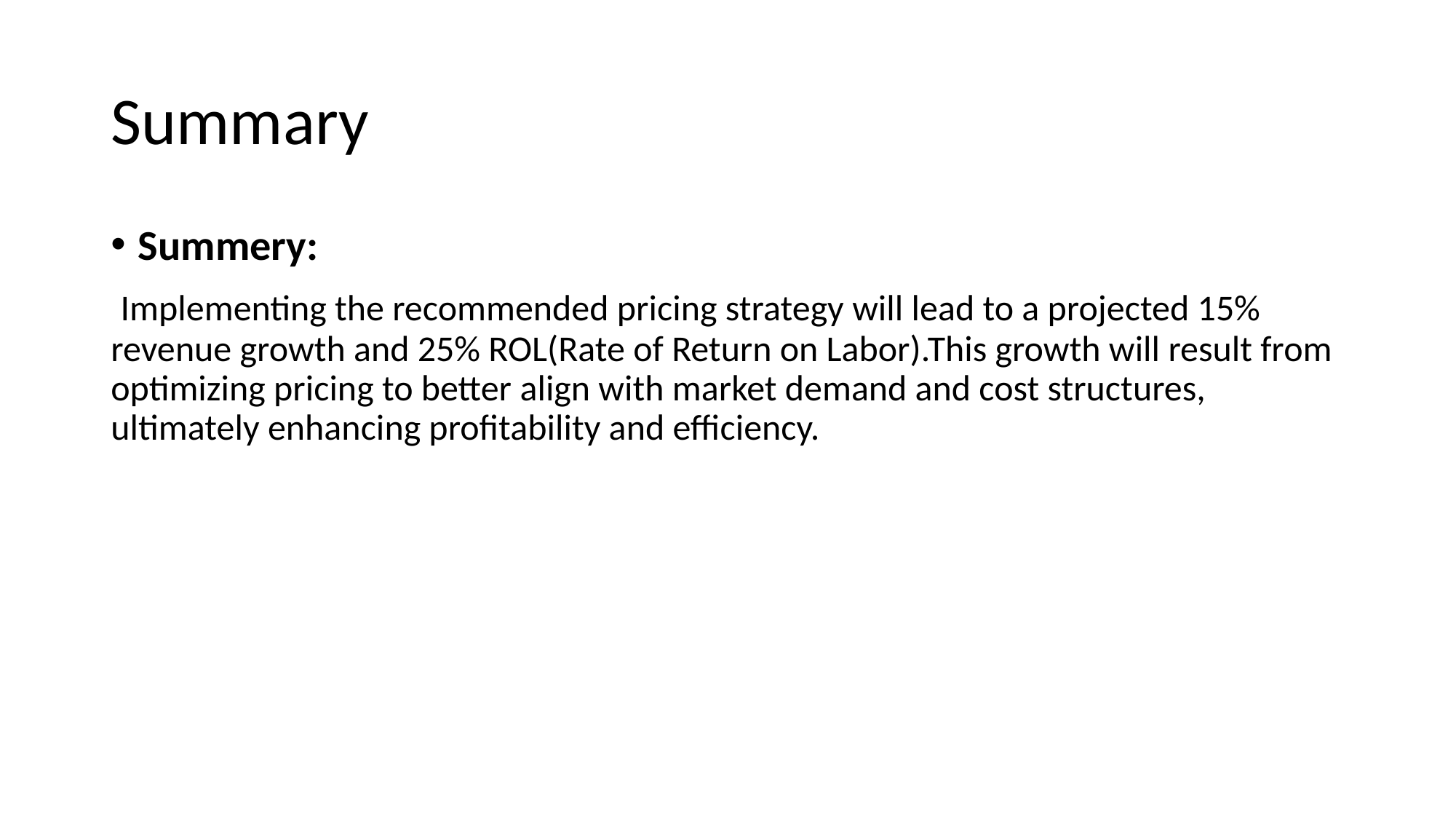

# Summary
Summery:
 Implementing the recommended pricing strategy will lead to a projected 15% revenue growth and 25% ROL(Rate of Return on Labor).This growth will result from optimizing pricing to better align with market demand and cost structures, ultimately enhancing profitability and efficiency.